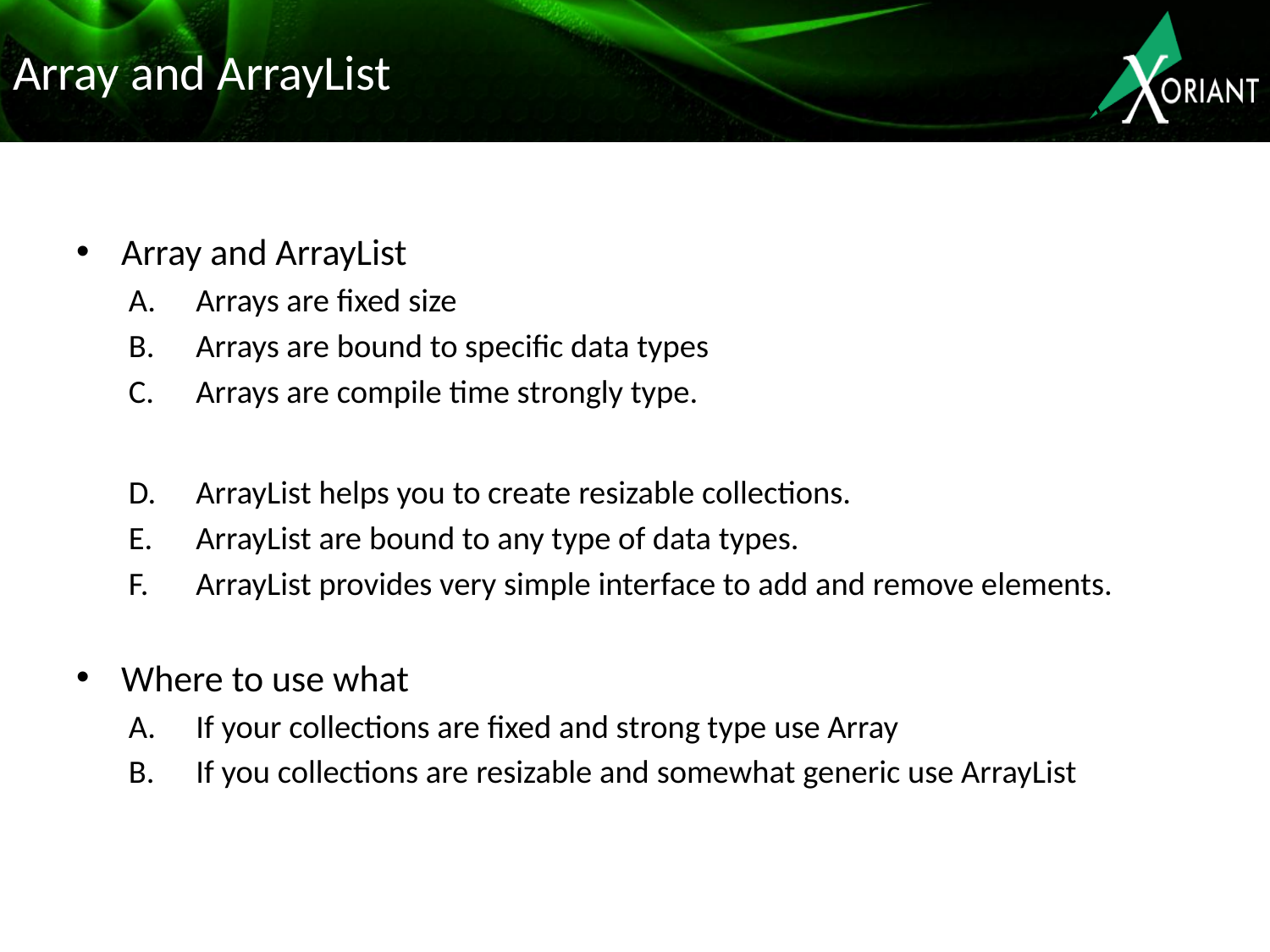

# Array and ArrayList
Array and ArrayList
Arrays are fixed size
Arrays are bound to specific data types
Arrays are compile time strongly type.

ArrayList helps you to create resizable collections.
ArrayList are bound to any type of data types.
ArrayList provides very simple interface to add and remove elements.

Where to use what
If your collections are fixed and strong type use Array
If you collections are resizable and somewhat generic use ArrayList